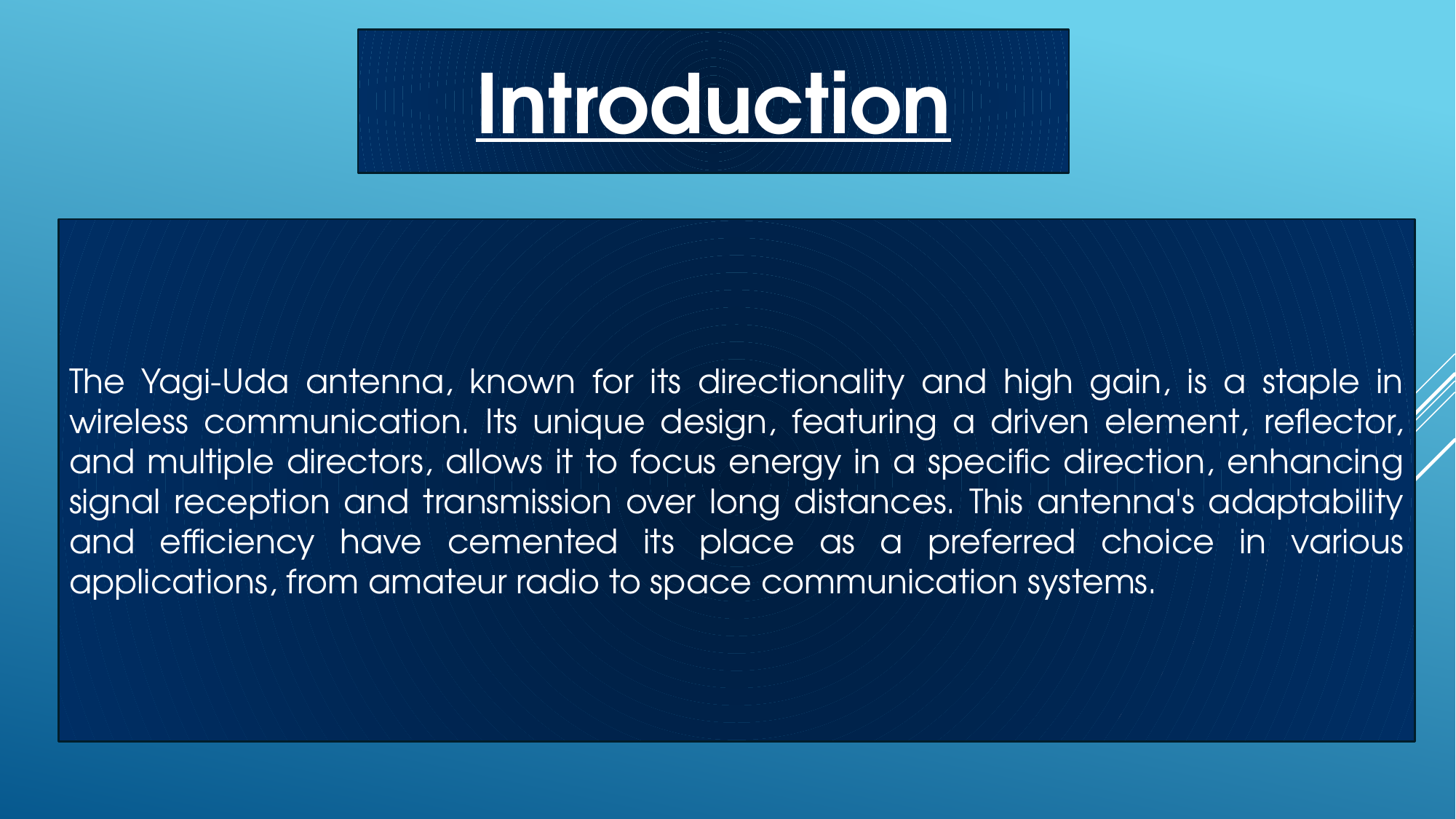

Introduction
The Yagi-Uda antenna, known for its directionality and high gain, is a staple in wireless communication. Its unique design, featuring a driven element, reflector, and multiple directors, allows it to focus energy in a specific direction, enhancing signal reception and transmission over long distances. This antenna's adaptability and efficiency have cemented its place as a preferred choice in various applications, from amateur radio to space communication systems.